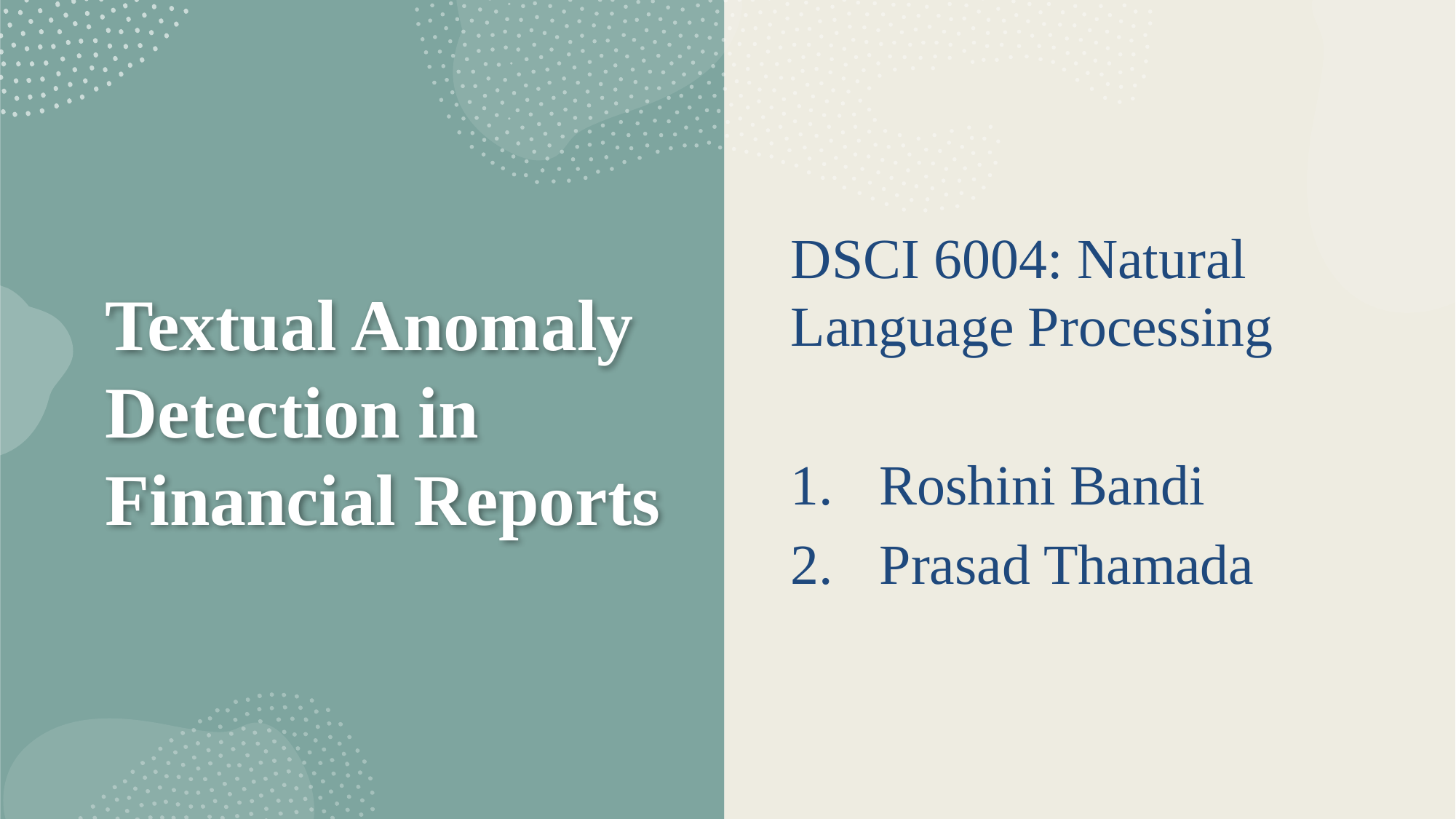

# Textual Anomaly Detection in Financial Reports
DSCI 6004: Natural Language Processing

Roshini Bandi
Prasad Thamada